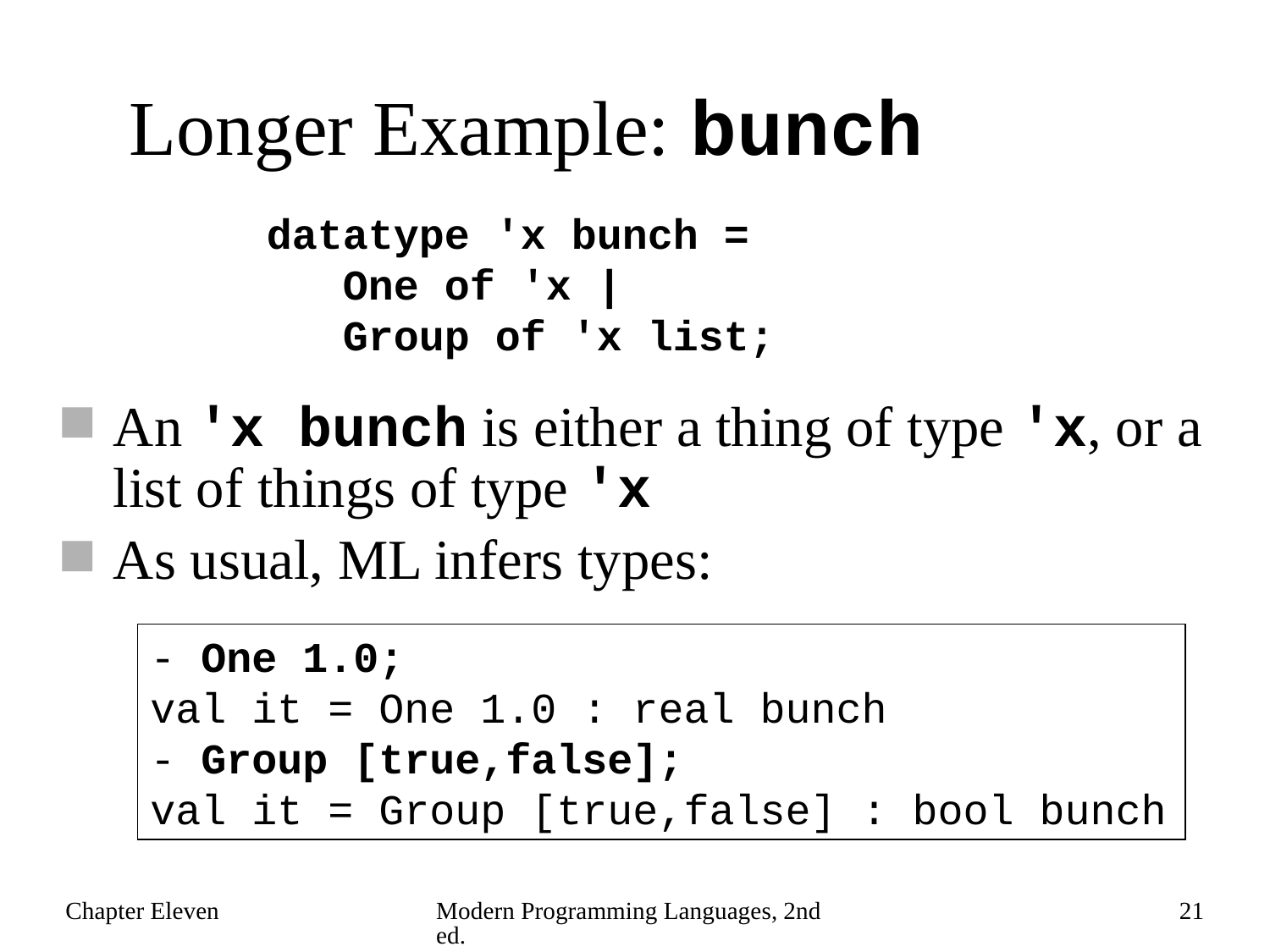

# Longer Example: bunch
datatype 'x bunch =
   One of 'x |
   Group of 'x list;

An 'x bunch is either a thing of type 'x, or a list of things of type 'x
As usual, ML infers types:
- One 1.0;
val it = One 1.0 : real bunch
- Group [true,false];
val it = Group [true,false] : bool bunch
Chapter Eleven
Modern Programming Languages, 2nd ed.
21